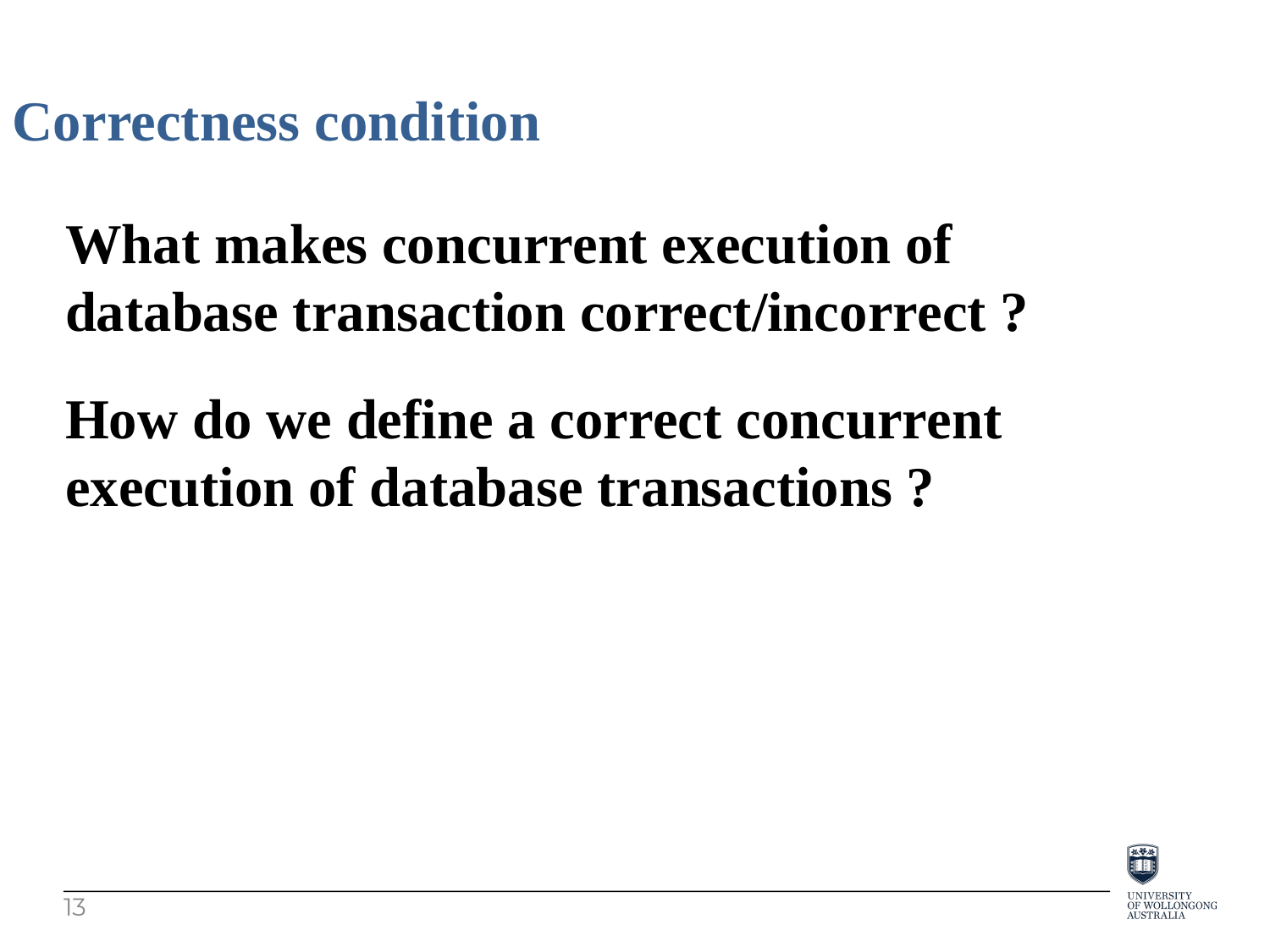

Correctness condition
What makes concurrent execution of
database transaction correct/incorrect ?
How do we define a correct concurrent
execution of database transactions ?
13